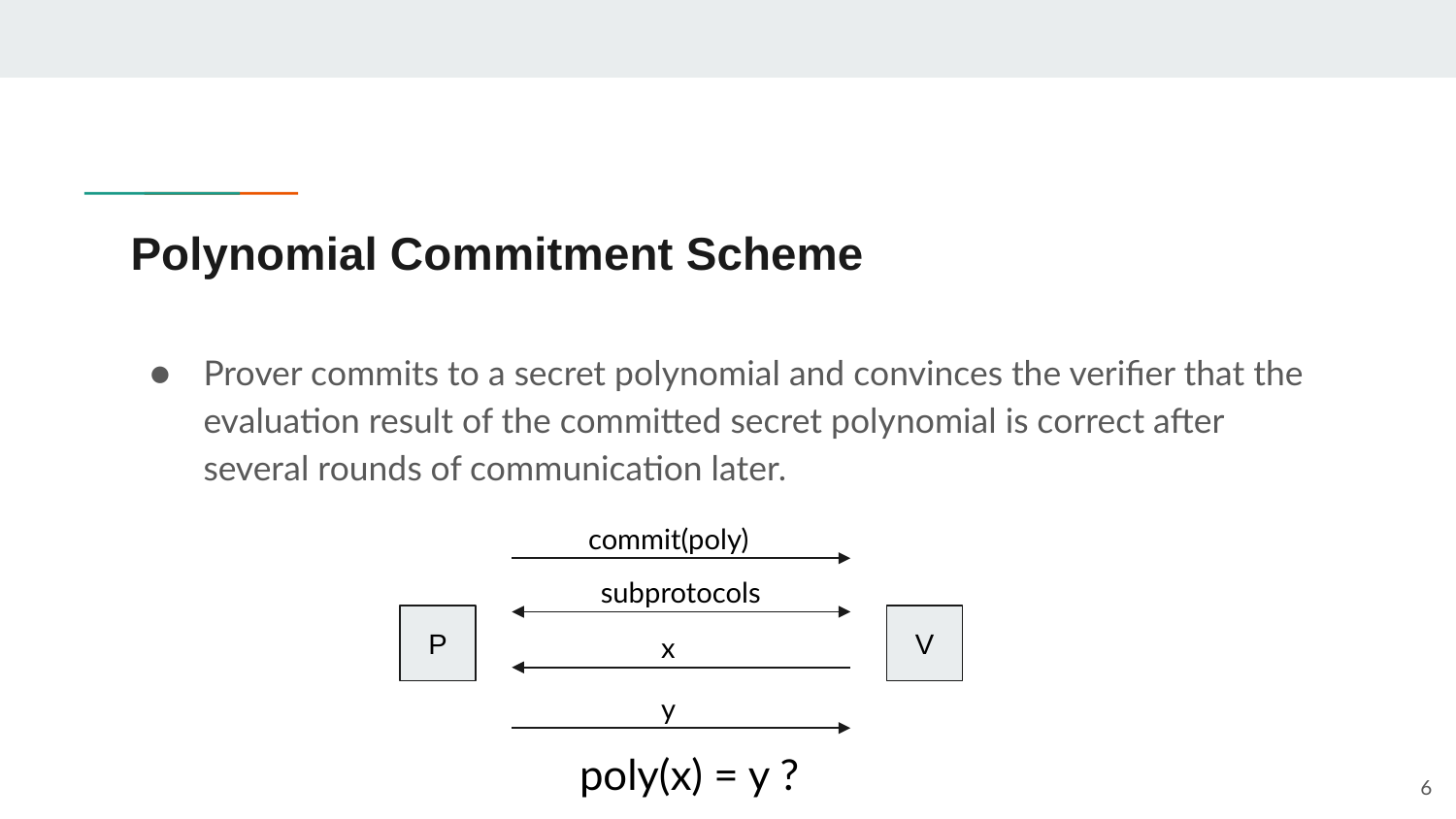

# Polynomial Commitment Scheme
Prover commits to a secret polynomial and convinces the verifier that the evaluation result of the committed secret polynomial is correct after several rounds of communication later.

commit(poly)
subprotocols
P
V
x
y
poly(x) = y ?
6